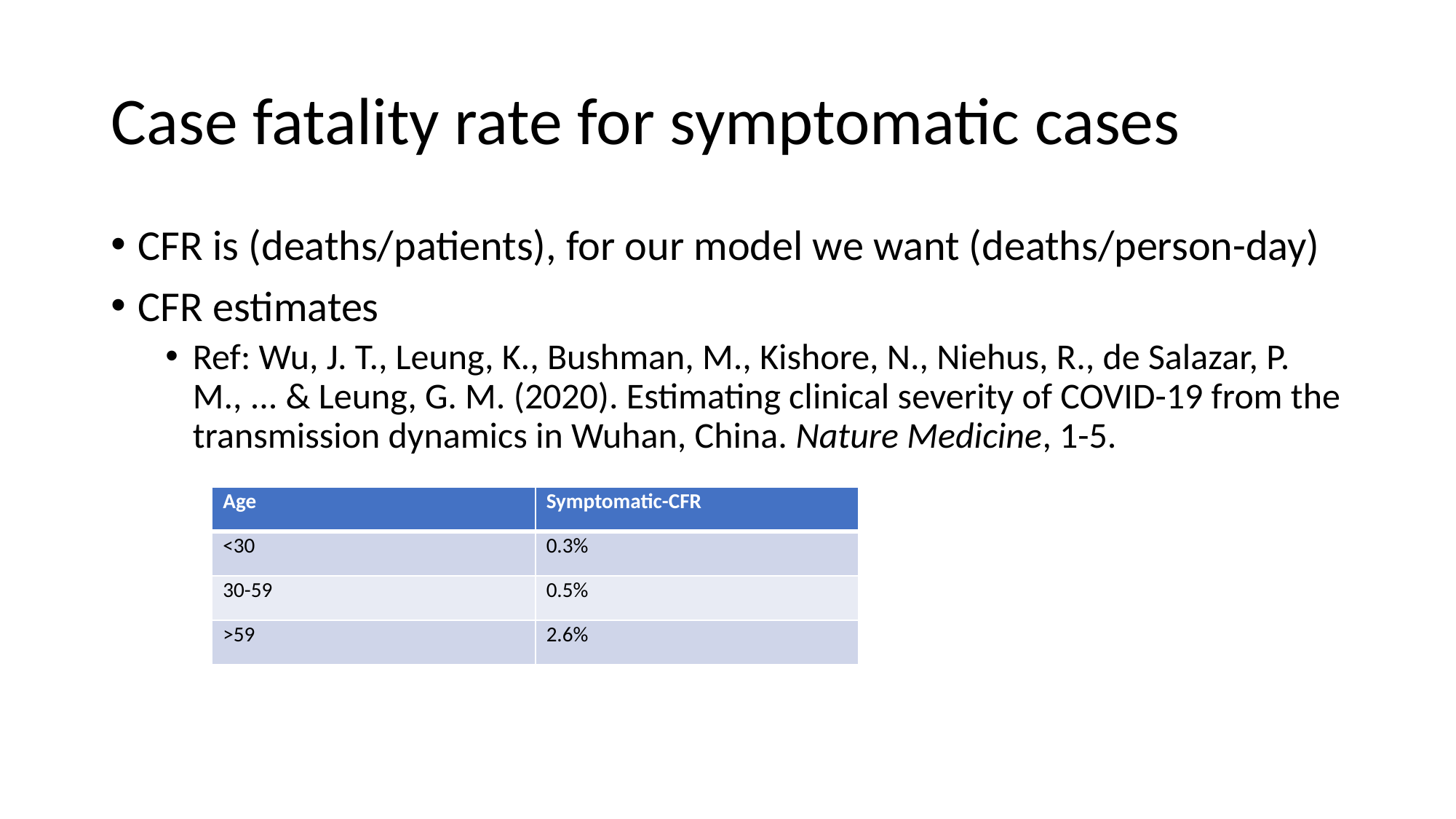

# Case fatality rate for symptomatic cases
CFR is (deaths/patients), for our model we want (deaths/person-day)
CFR estimates
Ref: Wu, J. T., Leung, K., Bushman, M., Kishore, N., Niehus, R., de Salazar, P. M., ... & Leung, G. M. (2020). Estimating clinical severity of COVID-19 from the transmission dynamics in Wuhan, China. Nature Medicine, 1-5.

| Age | Symptomatic-CFR |
| --- | --- |
| <30 | 0.3% |
| 30-59 | 0.5% |
| >59 | 2.6% |